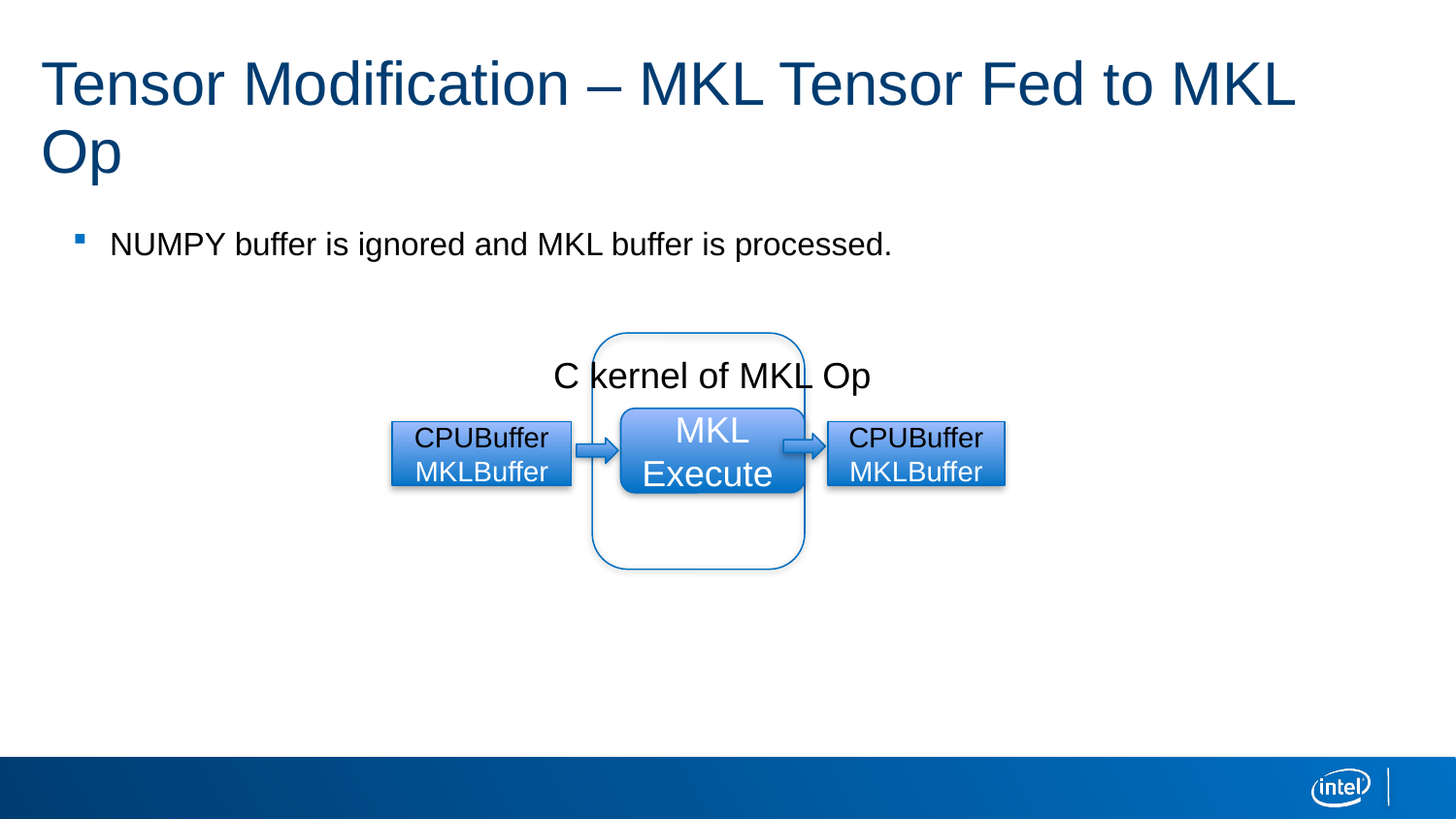

# Tensor Modification – MKL Tensor Fed to MKL Op
NUMPY buffer is ignored and MKL buffer is processed.

C kernel of MKL Op
MKL
Execute
CPUBuffer
MKLBuffer
CPUBuffer
MKLBuffer